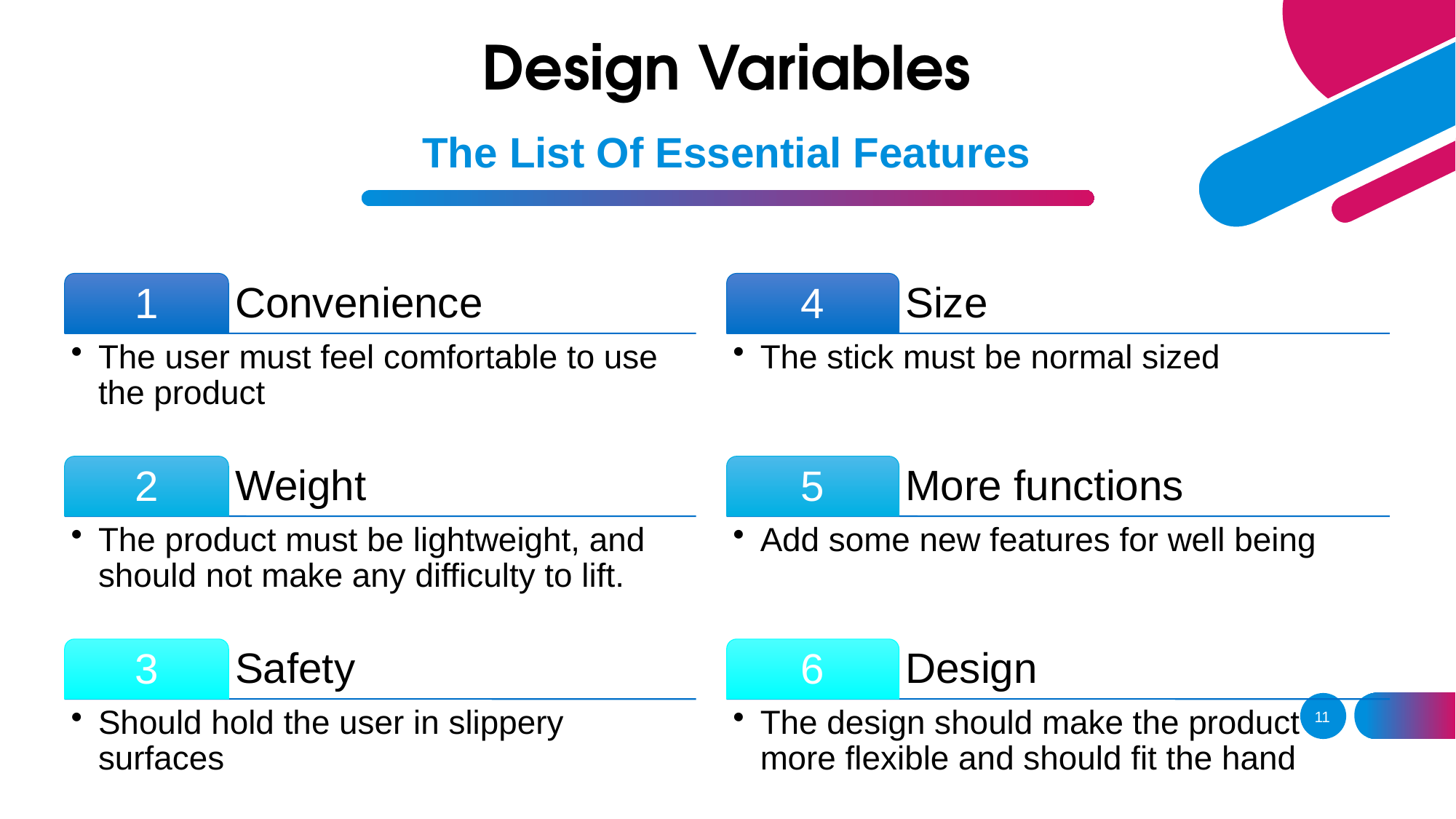

# Design Variables
The List Of Essential Features
Convenience
1
The user must feel comfortable to use the product
Weight
2
The product must be lightweight, and should not make any difficulty to lift.
Safety
3
Should hold the user in slippery surfaces
Size
4
The stick must be normal sized
More functions
5
Add some new features for well being
Design
6
The design should make the product more flexible and should fit the hand
11